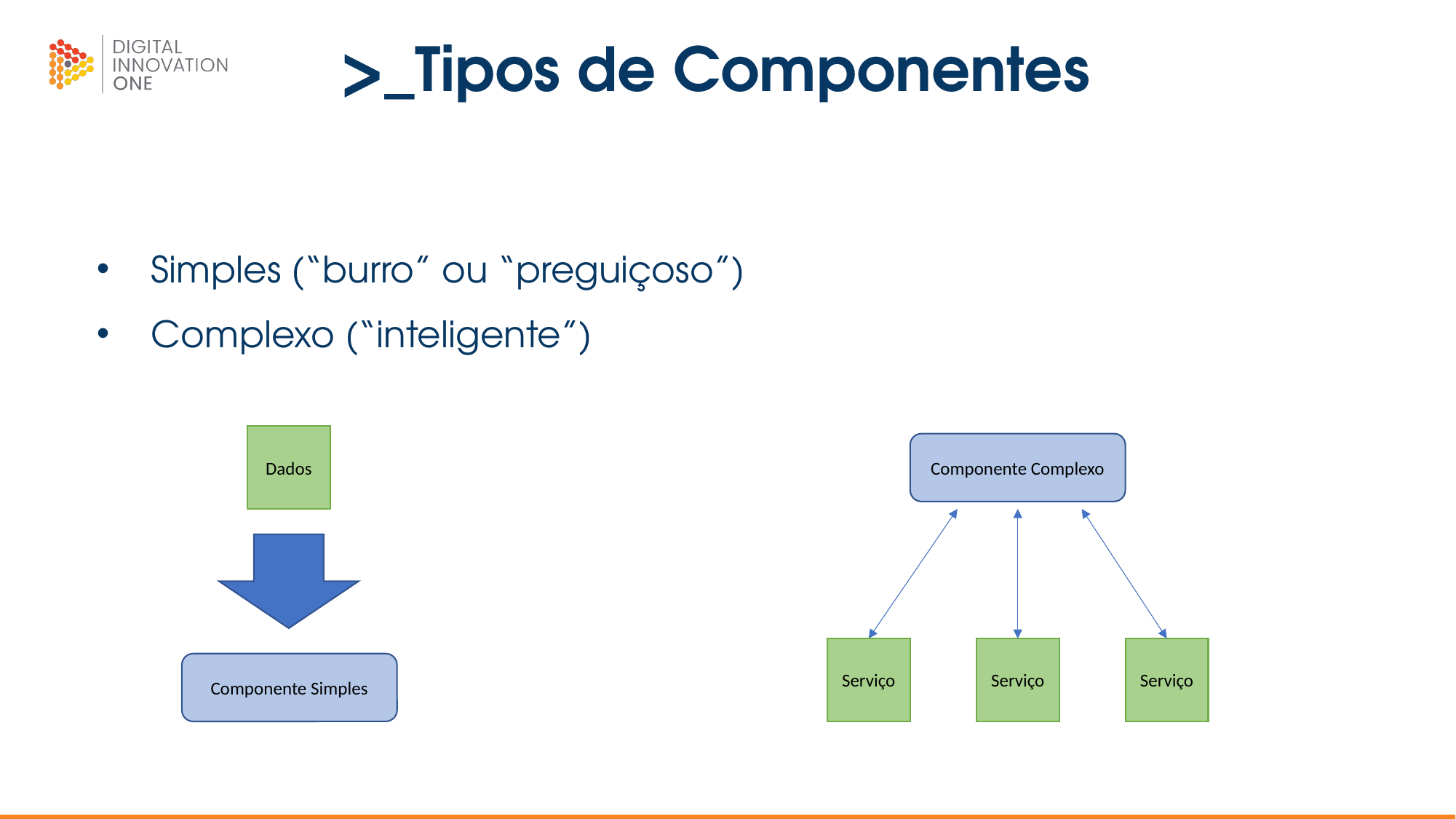

>_Tipos de Componentes
Simples (“burro” ou “preguiçoso”)
Complexo (“inteligente”)
Dados

Componente Simples
Componente Complexo
Serviço
Serviço
Serviço